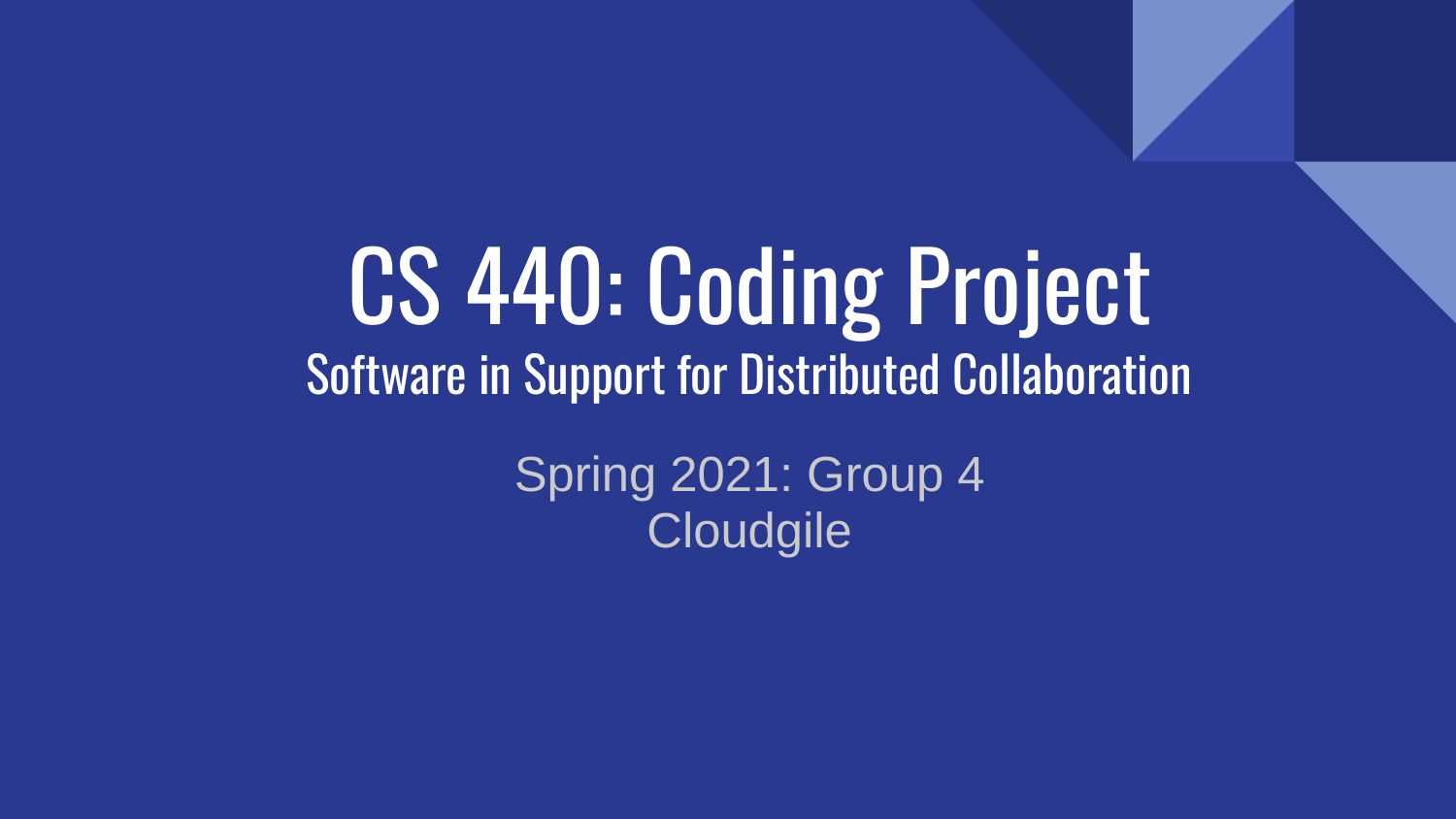

# CS 440: Coding Project
Software in Support for Distributed Collaboration

Spring 2021: Group 4
Cloudgile